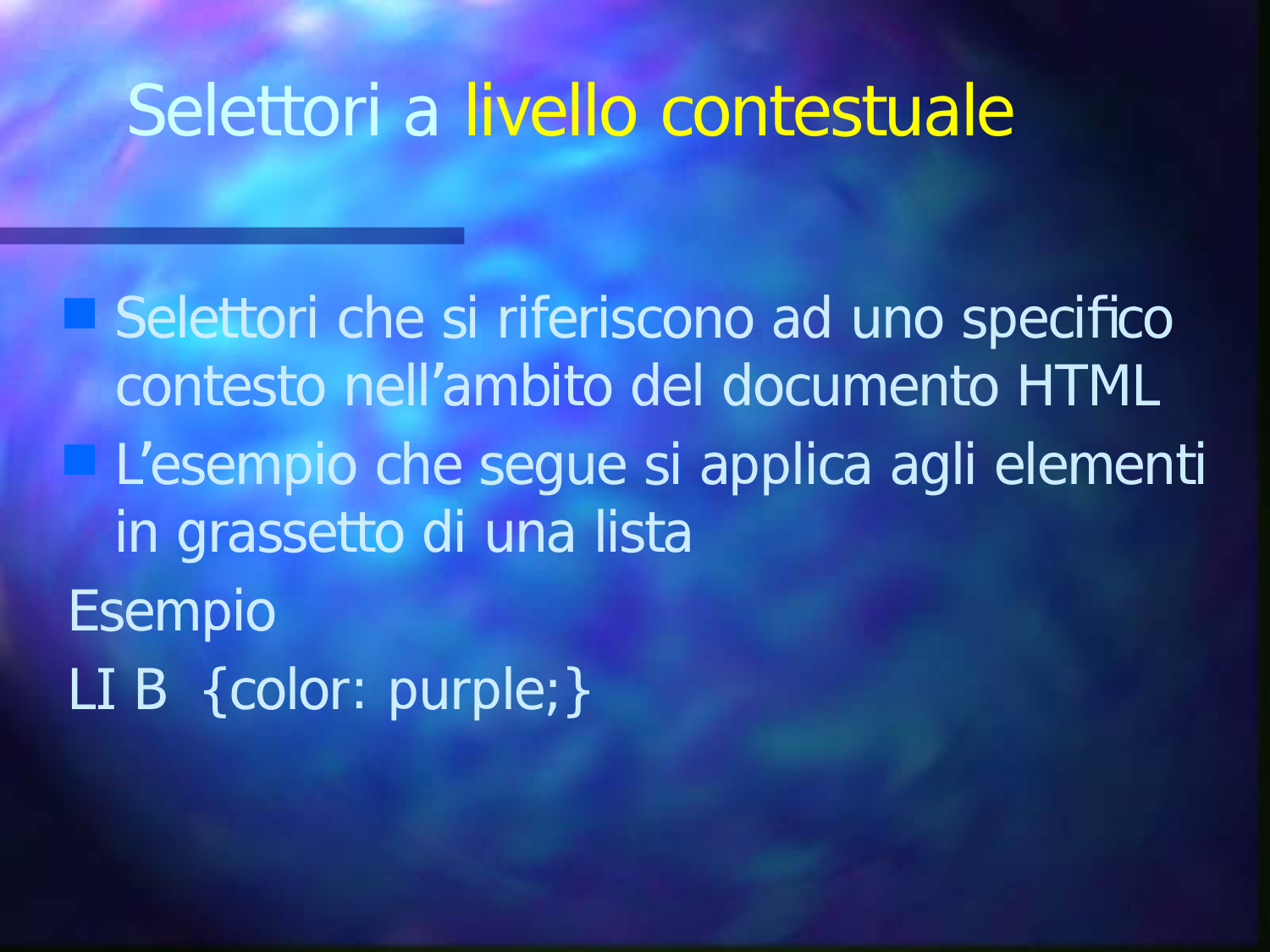

# Selettori a livello contestuale
Selettori che si riferiscono ad uno specifico contesto nell’ambito del documento HTML
L’esempio che segue si applica agli elementi in grassetto di una lista
Esempio
LI B  {color: purple;}